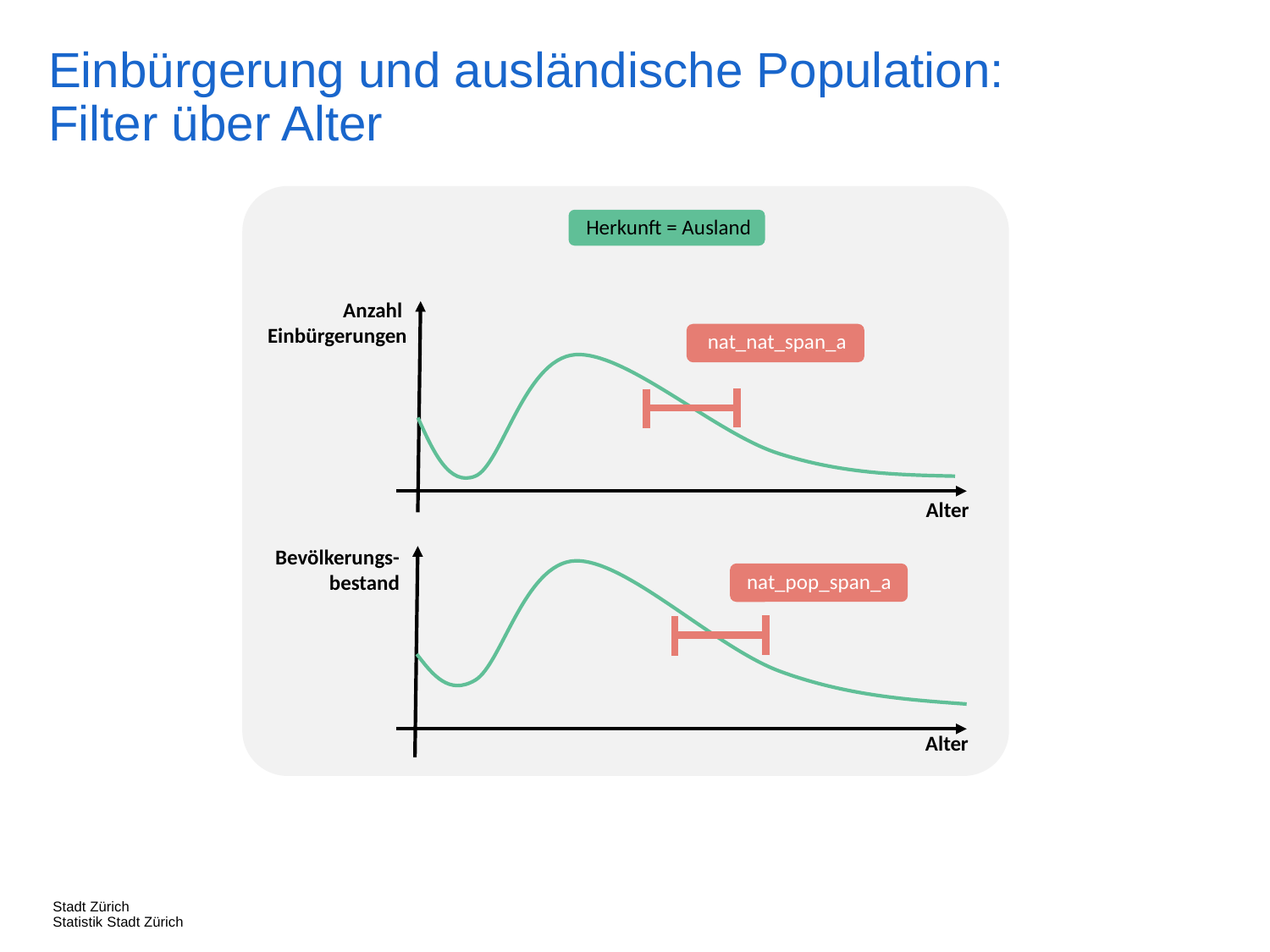

Einbürgerung und ausländische Population: Filter über Alter

Herkunft = Ausland

Anzahl
Einbürgerungen

nat_nat_span_a

Alter
Bevölkerungs-bestand

nat_pop_span_a

Alter
Stadt Zürich
Statistik Stadt Zürich